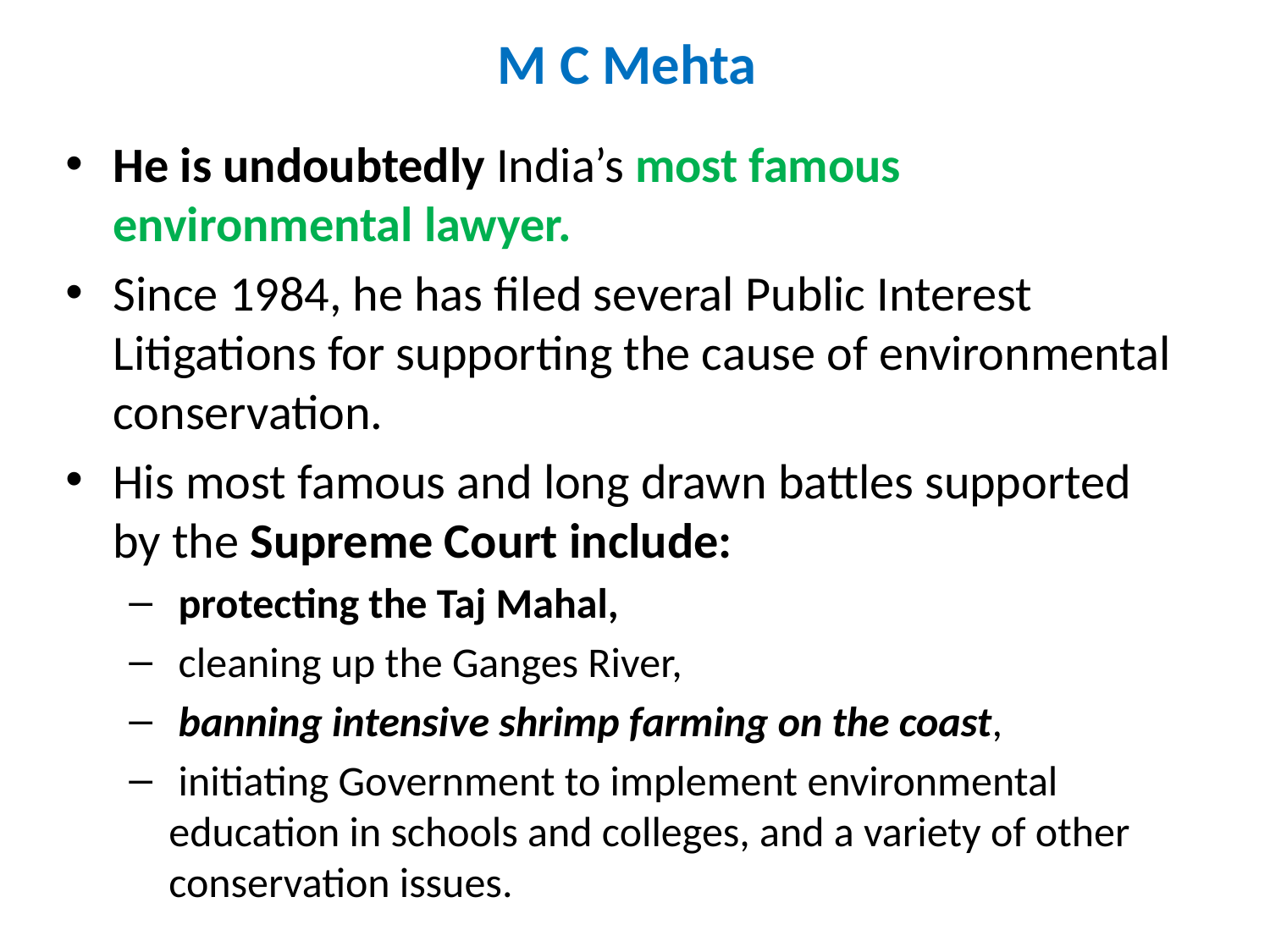

# M C Mehta
He is undoubtedly India’s most famous environmental lawyer.
Since 1984, he has filed several Public Interest Litigations for supporting the cause of environmental conservation.
His most famous and long drawn battles supported by the Supreme Court include:
 protecting the Taj Mahal,
 cleaning up the Ganges River,
 banning intensive shrimp farming on the coast,
 initiating Government to implement environmental education in schools and colleges, and a variety of other conservation issues.